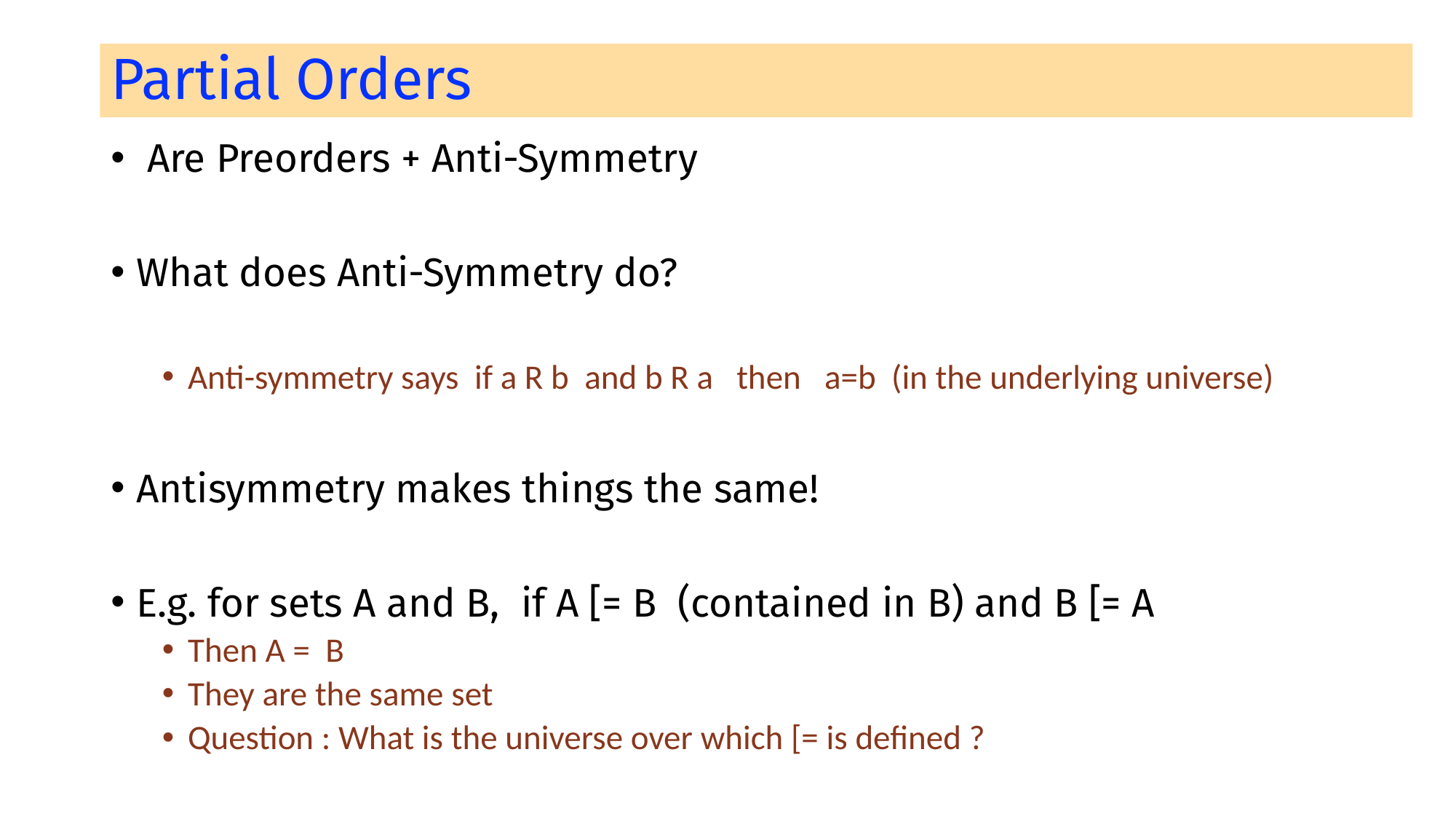

# Partial Orders
 Are Preorders + Anti-Symmetry

What does Anti-Symmetry do?

Anti-symmetry says  if a R b  and b R a   then   a=b  (in the underlying universe)

Antisymmetry makes things the same!

E.g. for sets A and B,  if A [= B  (contained in B) and B [= A
Then A =  B
They are the same set
Question : What is the universe over which [= is defined ?